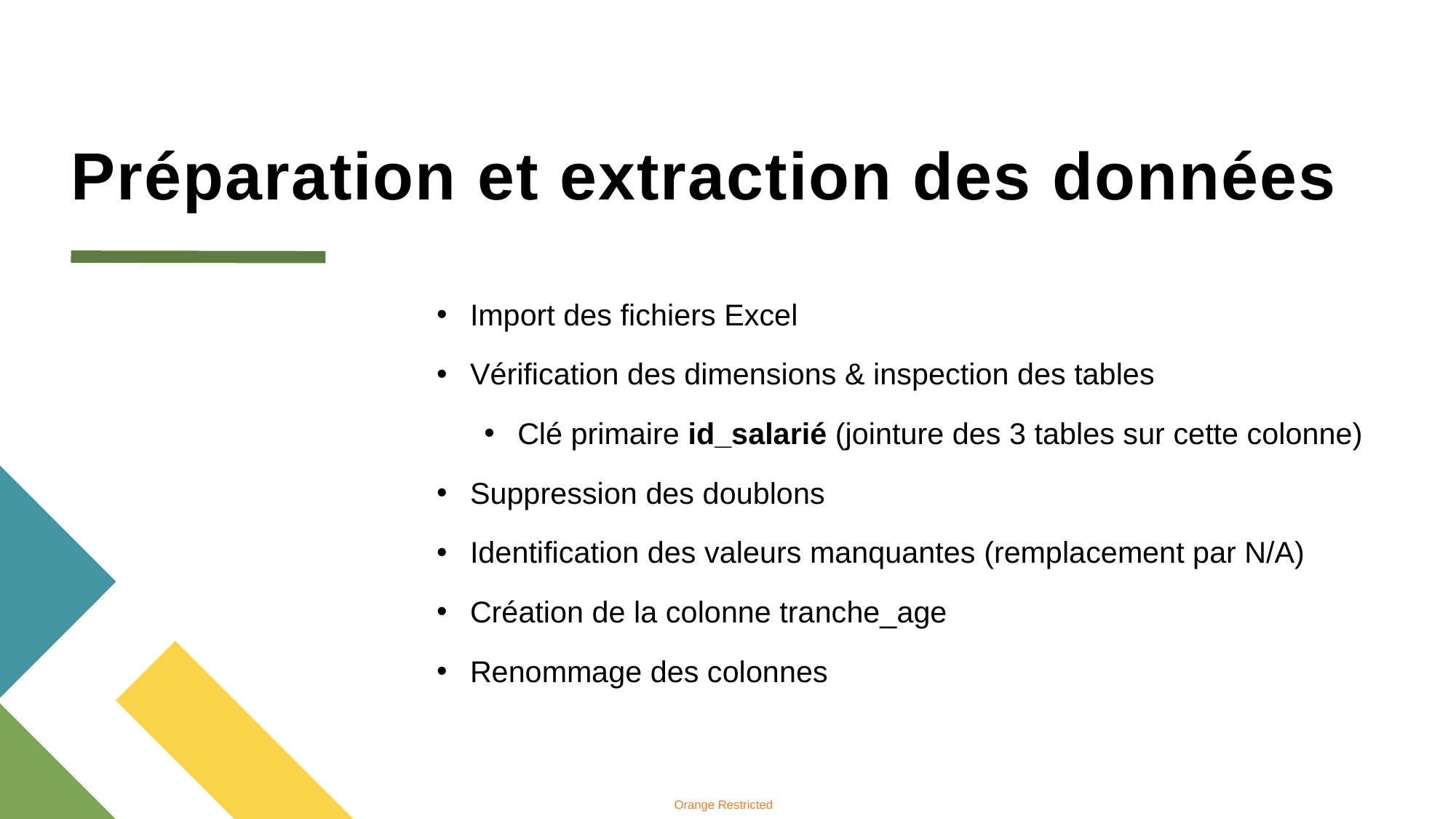

# Préparation et extraction des données
Import des fichiers Excel
Vérification des dimensions & inspection des tables
Clé primaire id_salarié (jointure des 3 tables sur cette colonne)
Suppression des doublons
Identification des valeurs manquantes (remplacement par N/A)
Création de la colonne tranche_age
Renommage des colonnes